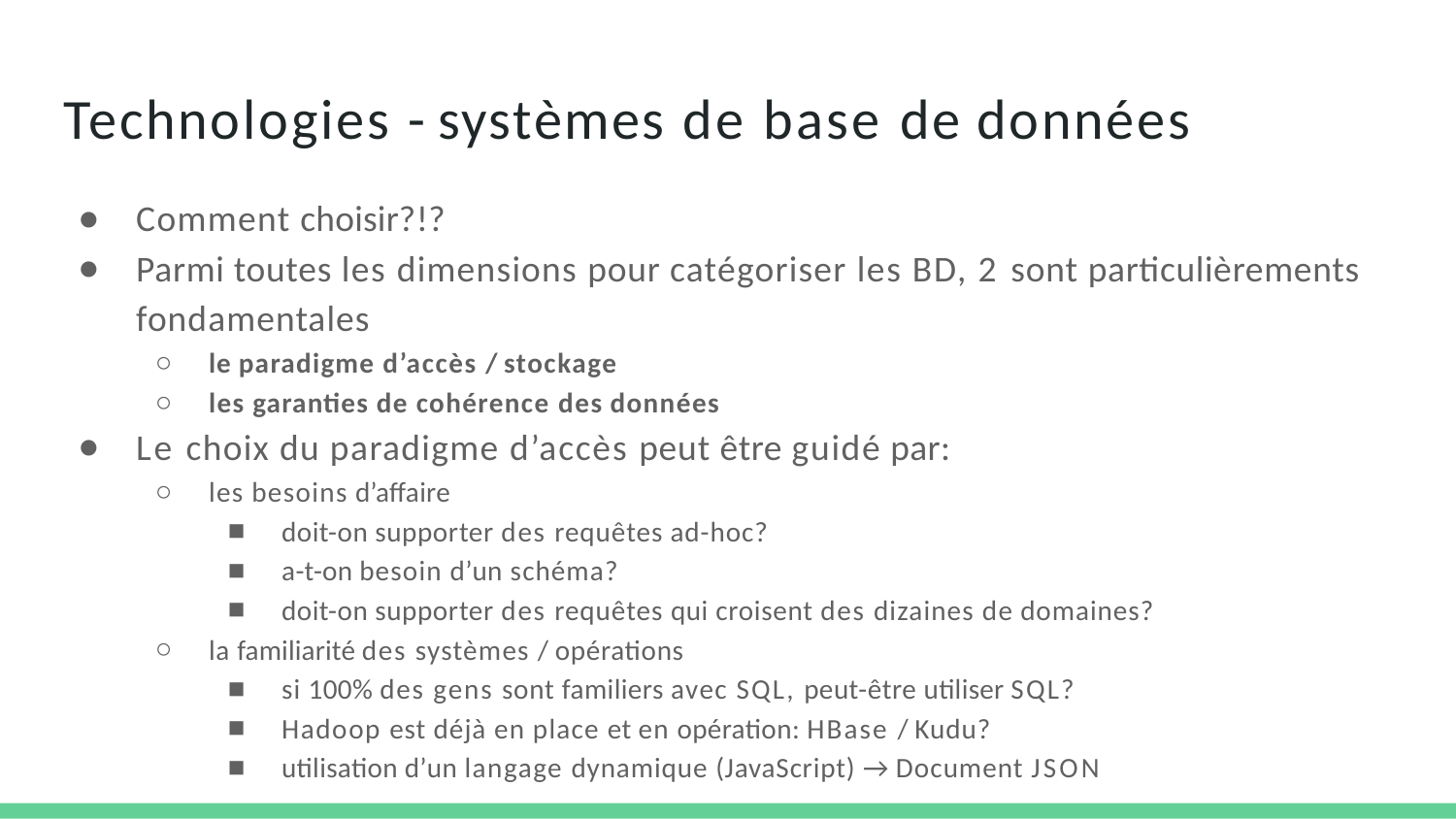

# Technologies - systèmes de base de données
Comment choisir?!?
Parmi toutes les dimensions pour catégoriser les BD, 2 sont particulièrements  fondamentales
le paradigme d’accès / stockage
les garanties de cohérence des données
Le choix du paradigme d’accès peut être guidé par:
les besoins d’affaire
doit-on supporter des requêtes ad-hoc?
a-t-on besoin d’un schéma?
doit-on supporter des requêtes qui croisent des dizaines de domaines?
la familiarité des systèmes / opérations
si 100% des gens sont familiers avec SQL, peut-être utiliser SQL?
Hadoop est déjà en place et en opération: HBase / Kudu?
utilisation d’un langage dynamique (JavaScript) → Document JSON